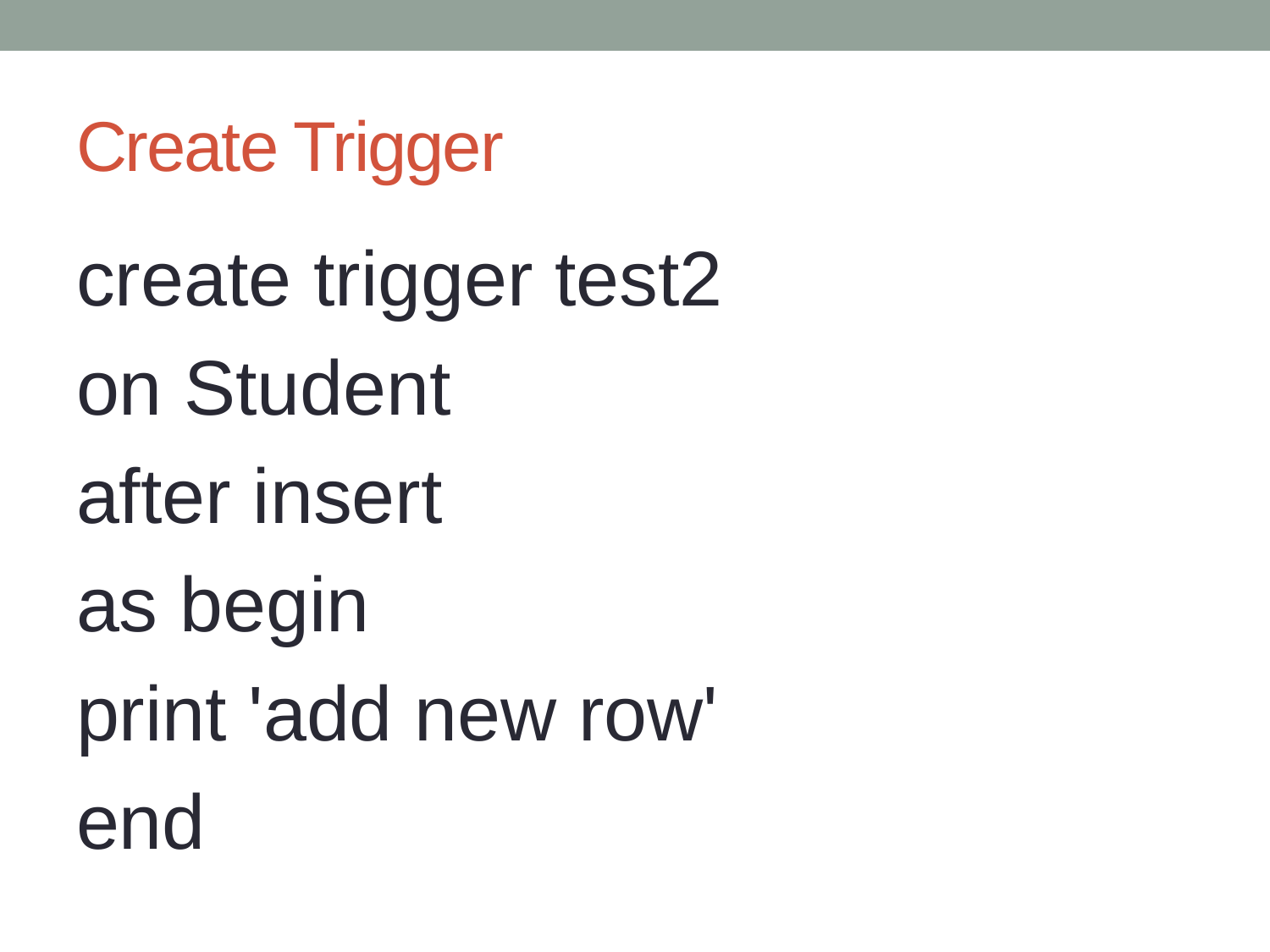

# Create Trigger
create trigger test2
on Student
after insert
as begin
print 'add new row'
end